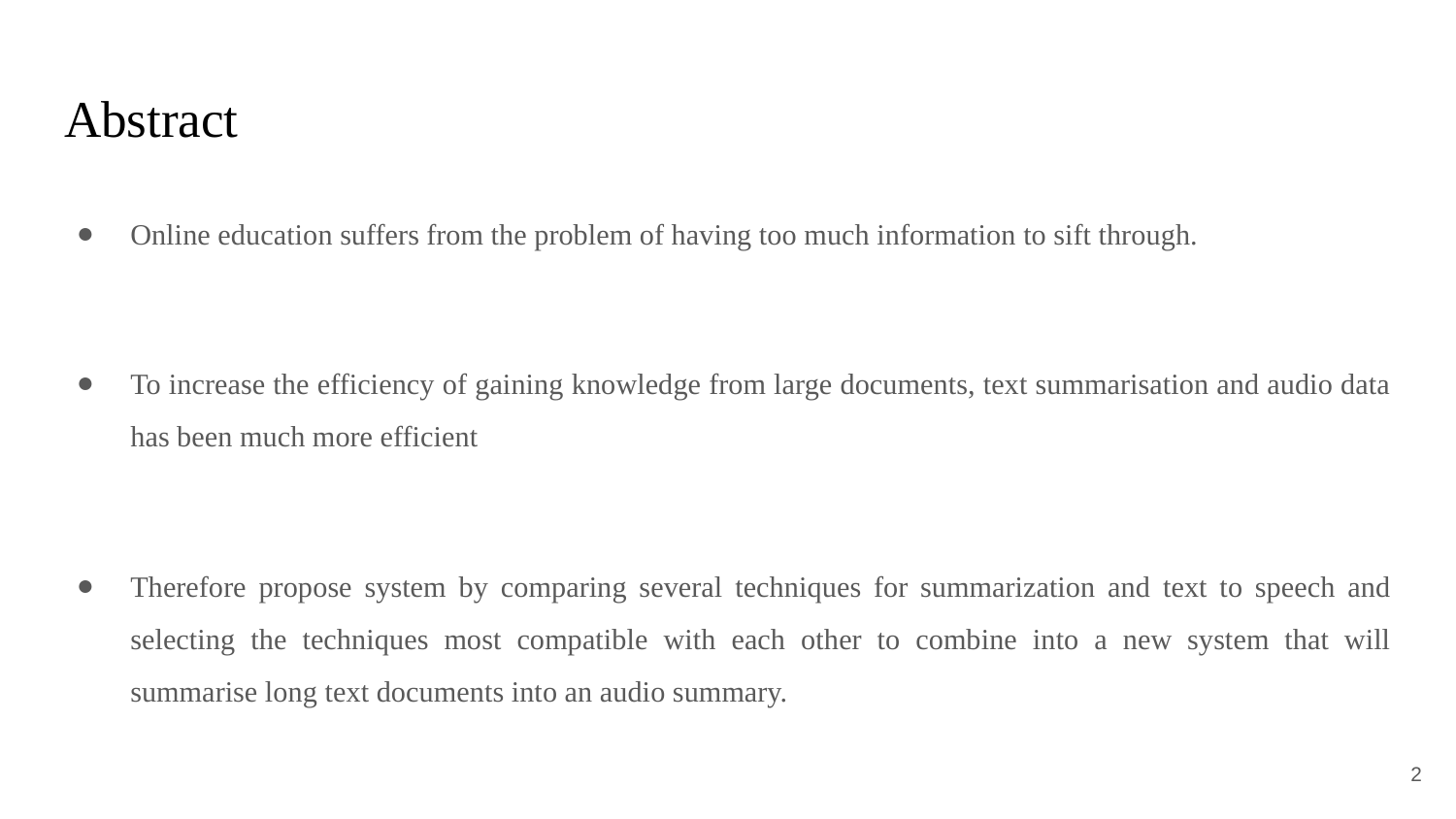

# Abstract
Online education suffers from the problem of having too much information to sift through.

To increase the efficiency of gaining knowledge from large documents, text summarisation and audio data has been much more efficient

Therefore propose system by comparing several techniques for summarization and text to speech and selecting the techniques most compatible with each other to combine into a new system that will summarise long text documents into an audio summary.
2